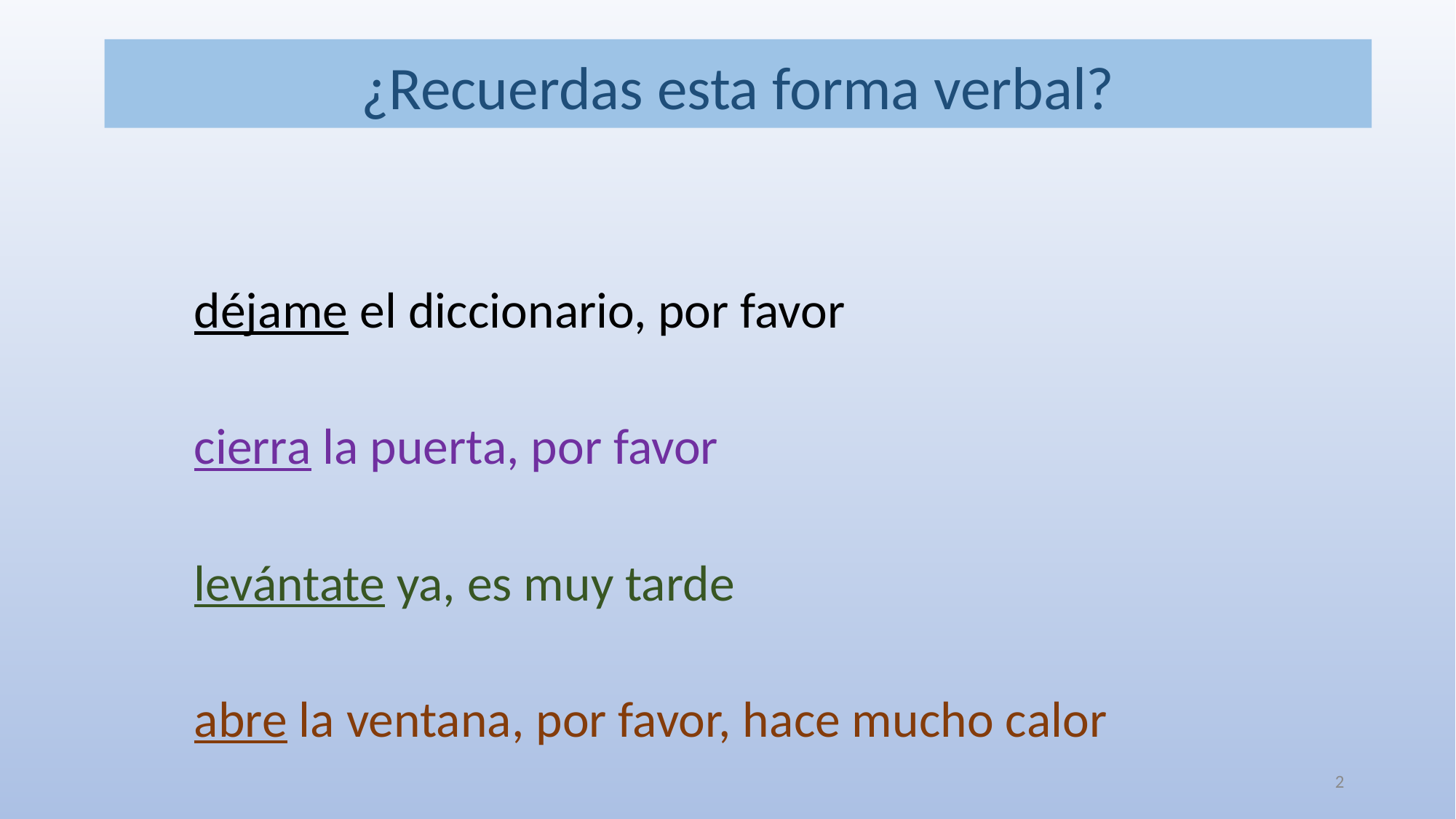

# ¿Recuerdas esta forma verbal?

					déjame el diccionario, por favor

		cierra la puerta, por favor

						levántate ya, es muy tarde

	abre la ventana, por favor, hace mucho calor
2